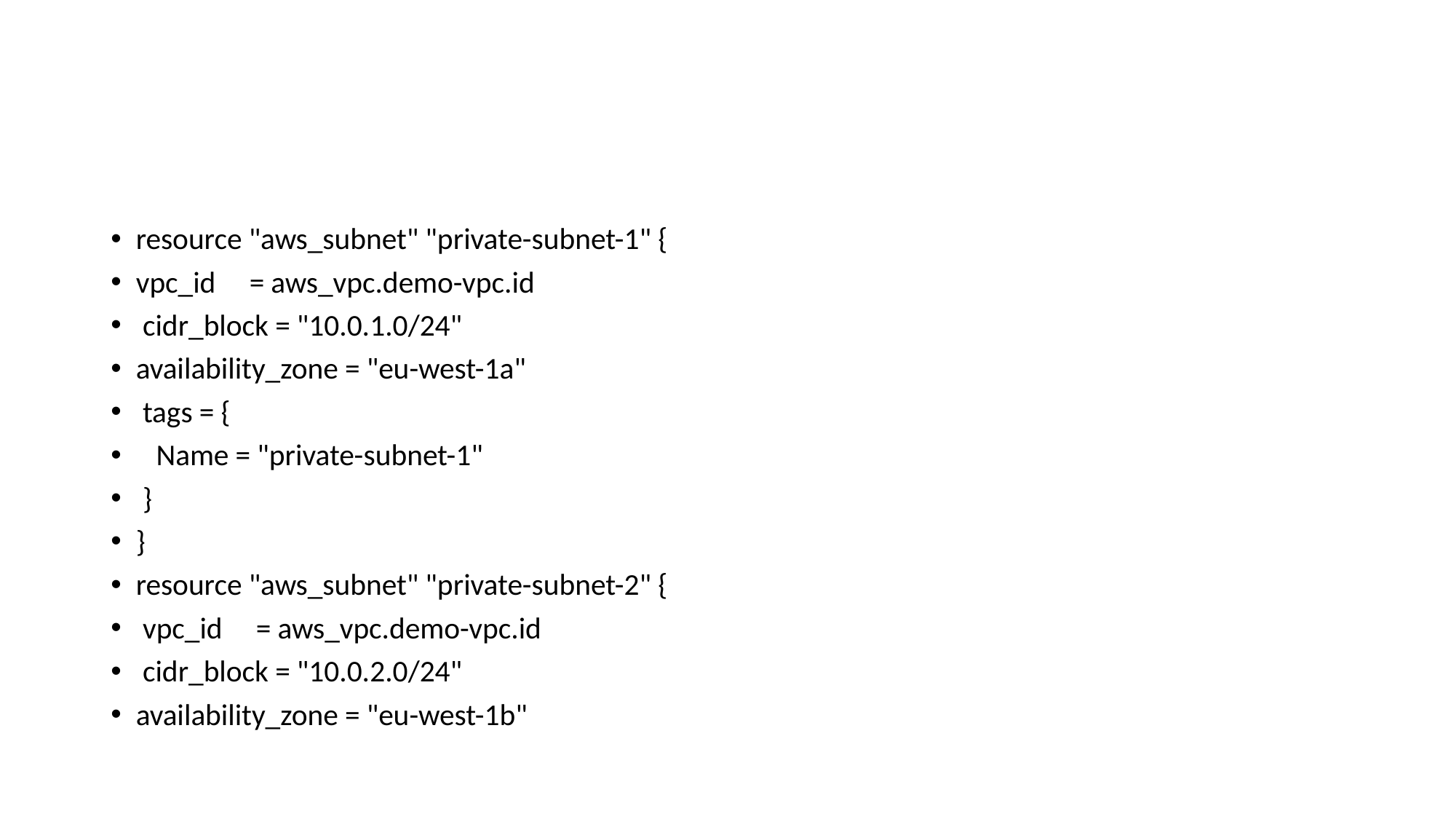

#
resource "aws_subnet" "private-subnet-1" {
vpc_id     = aws_vpc.demo-vpc.id
 cidr_block = "10.0.1.0/24"
availability_zone = "eu-west-1a"
 tags = {
   Name = "private-subnet-1"
 }
}
resource "aws_subnet" "private-subnet-2" {
 vpc_id     = aws_vpc.demo-vpc.id
 cidr_block = "10.0.2.0/24"
availability_zone = "eu-west-1b"